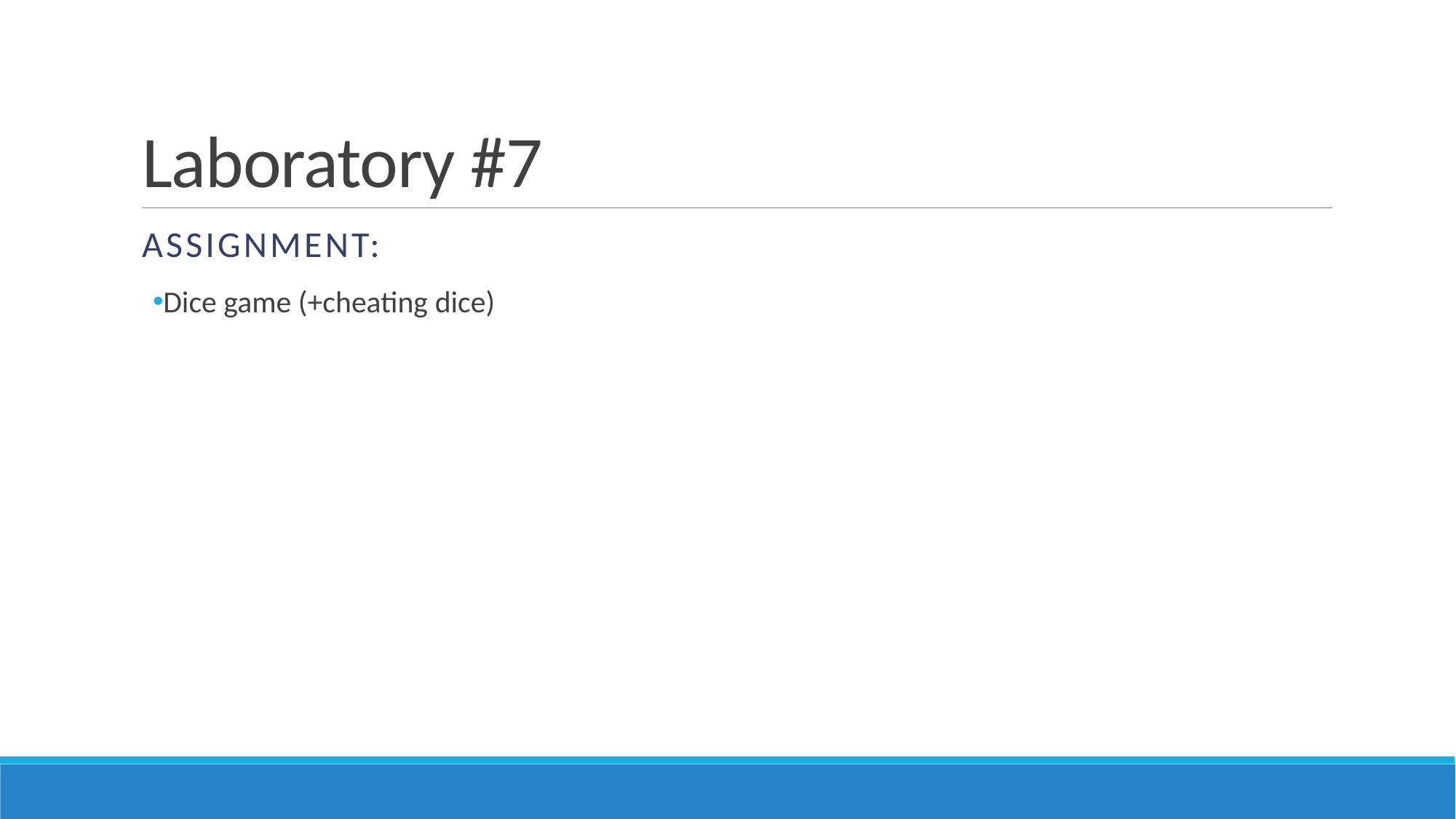

# Laboratory #7
Assignment:
Dice game (+cheating dice)